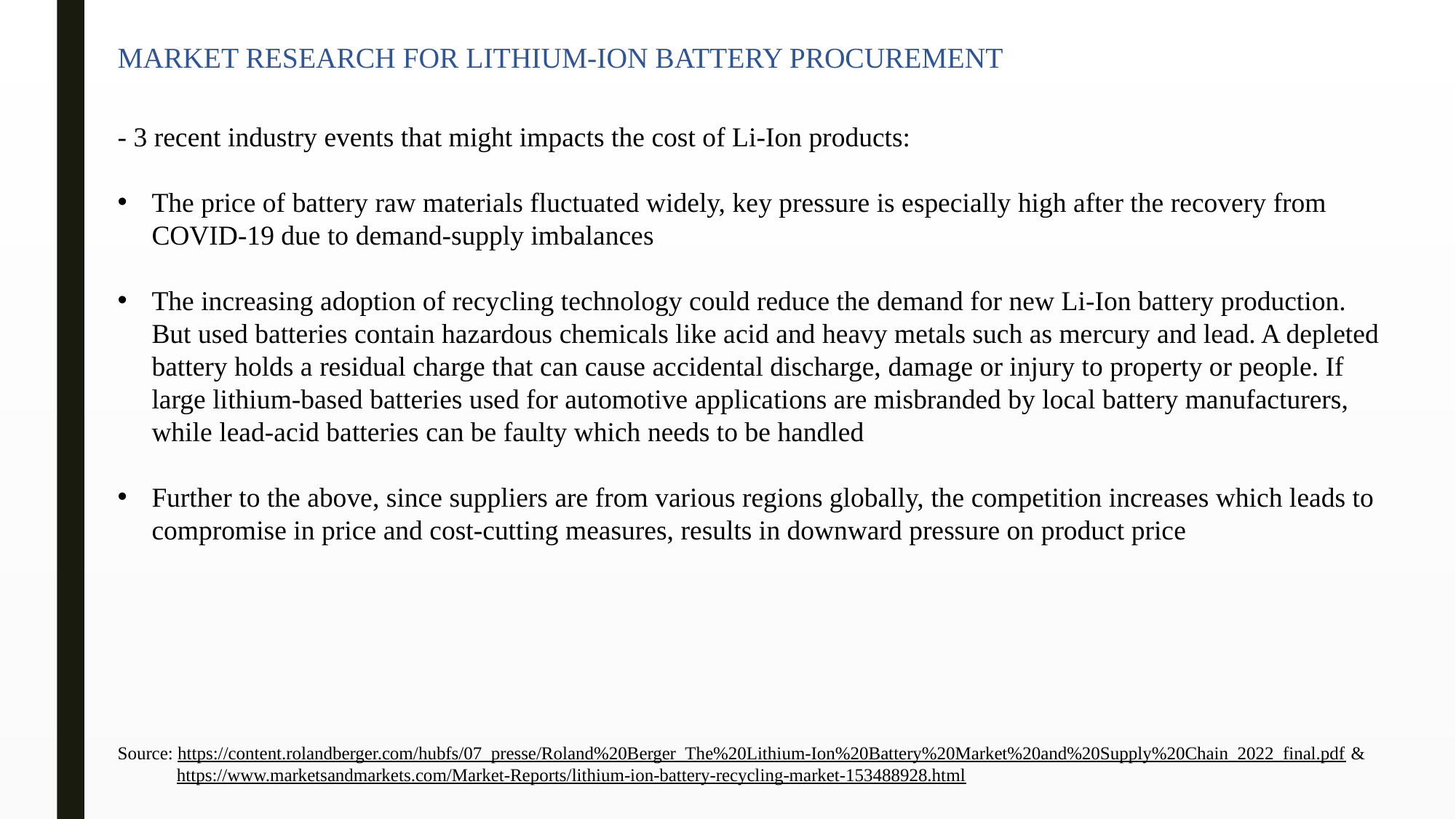

MARKET RESEARCH FOR LITHIUM-ION BATTERY PROCUREMENT
- 3 recent industry events that might impacts the cost of Li-Ion products:

The price of battery raw materials fluctuated widely, key pressure is especially high after the recovery from COVID-19 due to demand-supply imbalances

The increasing adoption of recycling technology could reduce the demand for new Li-Ion battery production. But used batteries contain hazardous chemicals like acid and heavy metals such as mercury and lead. A depleted battery holds a residual charge that can cause accidental discharge, damage or injury to property or people. If large lithium-based batteries used for automotive applications are misbranded by local battery manufacturers, while lead-acid batteries can be faulty which needs to be handled

Further to the above, since suppliers are from various regions globally, the competition increases which leads to compromise in price and cost-cutting measures, results in downward pressure on product price
Source: https://content.rolandberger.com/hubfs/07_presse/Roland%20Berger_The%20Lithium-Ion%20Battery%20Market%20and%20Supply%20Chain_2022_final.pdf &
             https://www.marketsandmarkets.com/Market-Reports/lithium-ion-battery-recycling-market-153488928.html